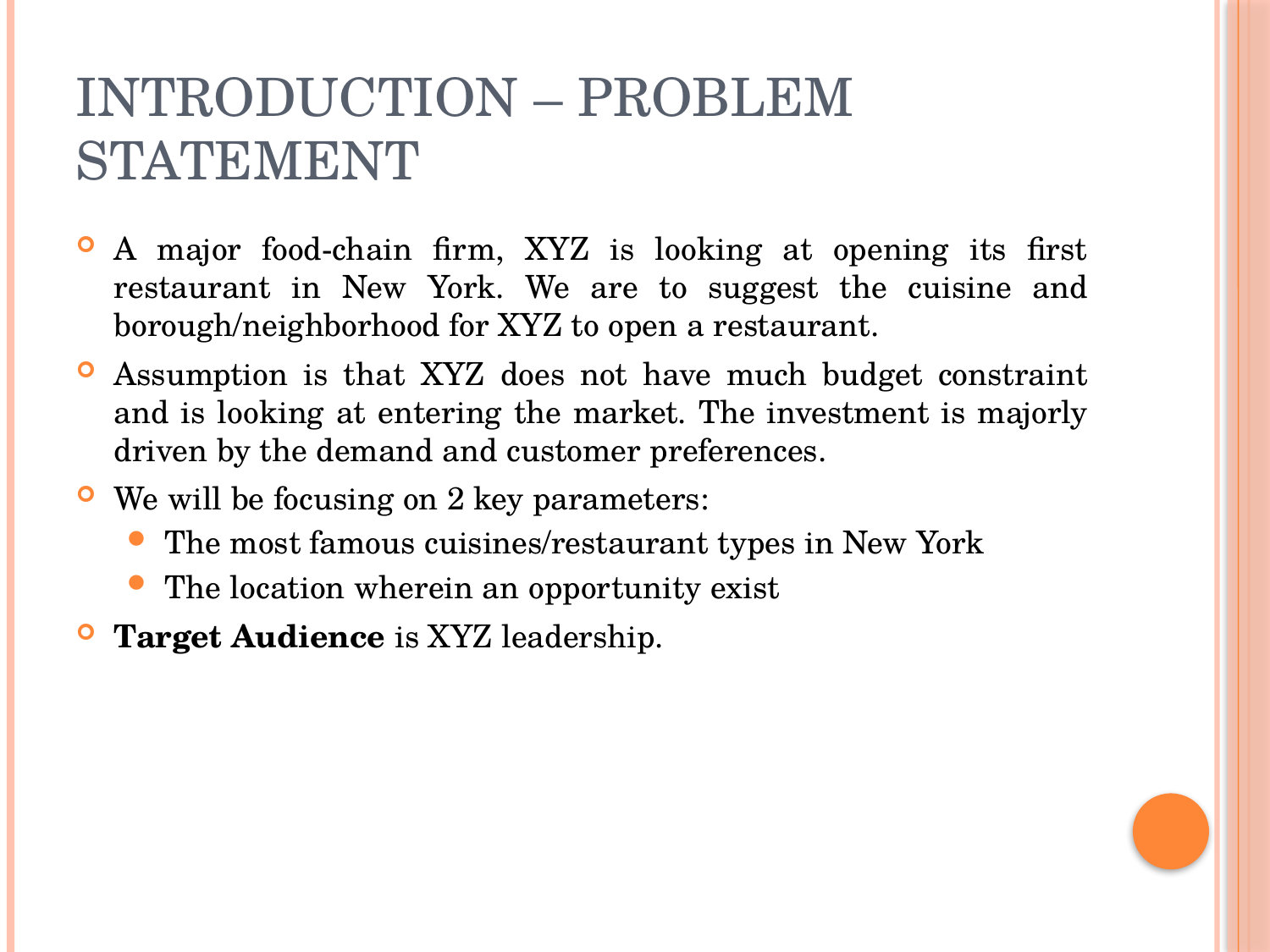

# Introduction – Problem Statement
A major food-chain firm, XYZ is looking at opening its first restaurant in New York. We are to suggest the cuisine and borough/neighborhood for XYZ to open a restaurant.
Assumption is that XYZ does not have much budget constraint and is looking at entering the market. The investment is majorly driven by the demand and customer preferences.
We will be focusing on 2 key parameters:
The most famous cuisines/restaurant types in New York
The location wherein an opportunity exist
Target Audience is XYZ leadership.